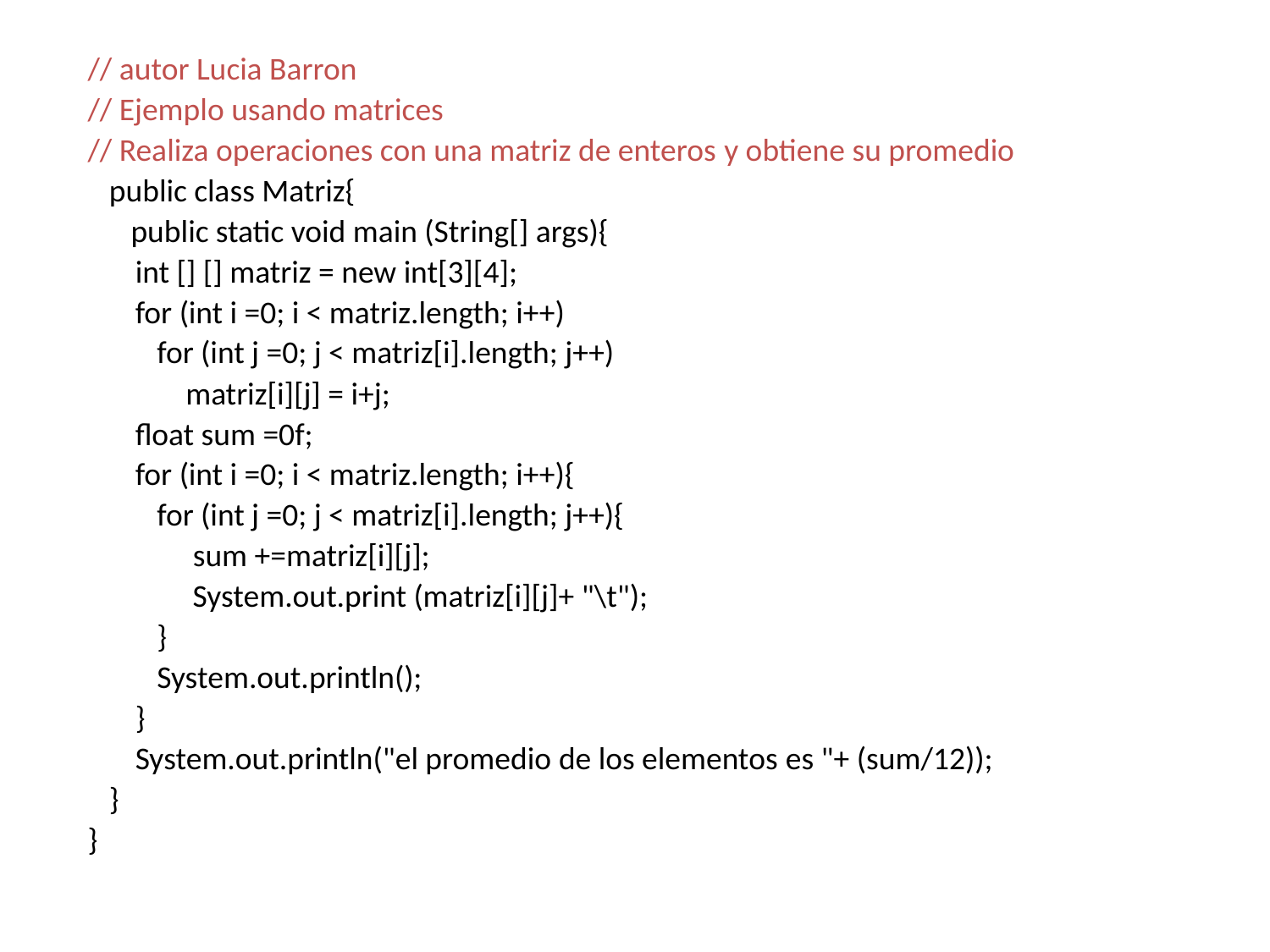

// autor Lucia Barron
// Ejemplo usando matrices
// Realiza operaciones con una matriz de enteros y obtiene su promedio
   public class Matriz{
      public static void main (String[] args){
      	int [] [] matriz = new int[3][4];
      	for (int i =0; i < matriz.length; i++)
      	   for (int j =0; j < matriz[i].length; j++)
      	       matriz[i][j] = i+j;
      	float sum =0f;
      	for (int i =0; i < matriz.length; i++){
      	   for (int j =0; j < matriz[i].length; j++){
      	        sum +=matriz[i][j];
      	        System.out.print (matriz[i][j]+ "\t");
      	   }
      	   System.out.println();
      	}
      	System.out.println("el promedio de los elementos es "+ (sum/12));
   }
}